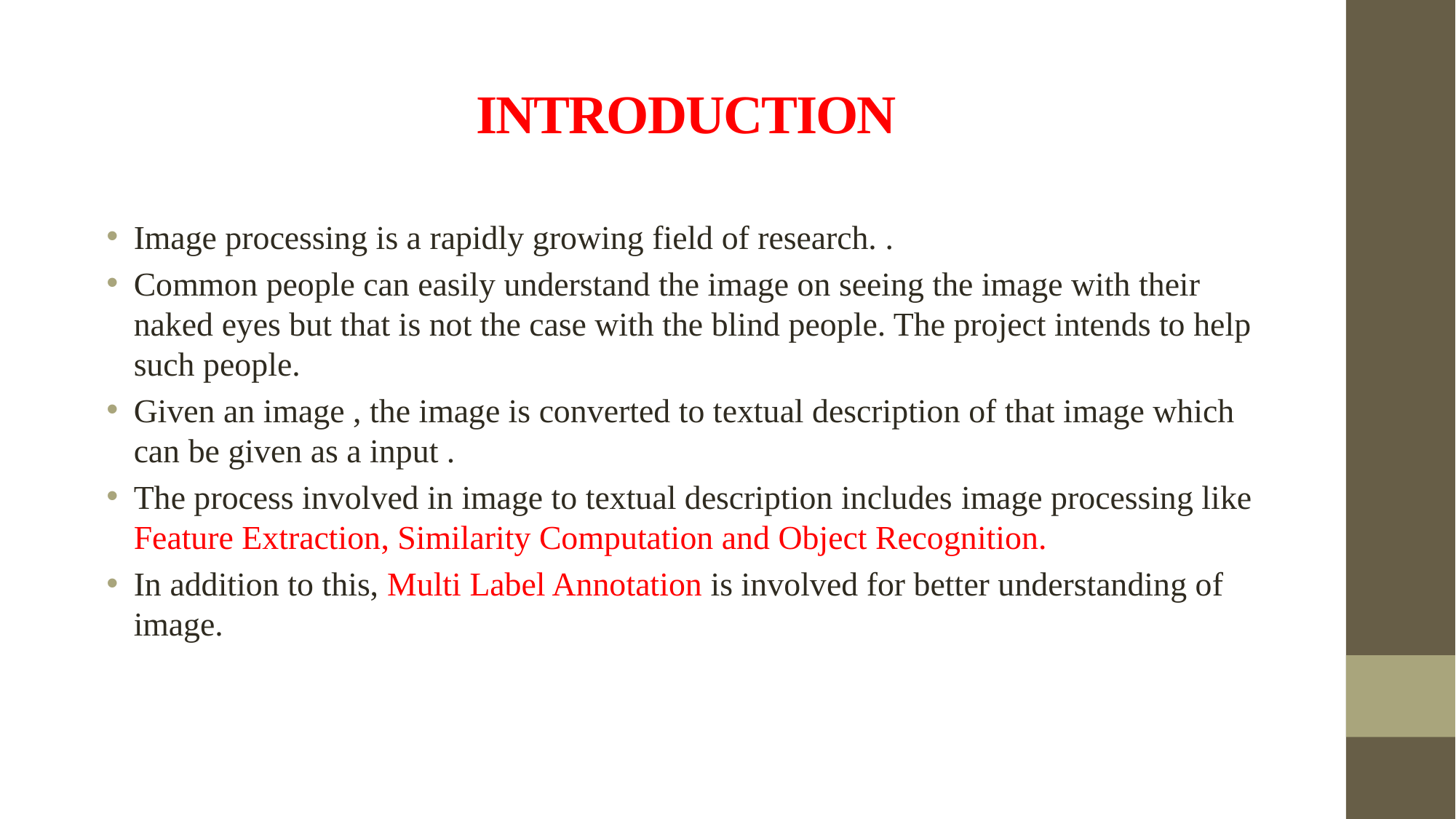

# INTRODUCTION
Image processing is a rapidly growing field of research. .
Common people can easily understand the image on seeing the image with their naked eyes but that is not the case with the blind people. The project intends to help such people.
Given an image , the image is converted to textual description of that image which can be given as a input .
The process involved in image to textual description includes image processing like Feature Extraction, Similarity Computation and Object Recognition.
In addition to this, Multi Label Annotation is involved for better understanding of image.